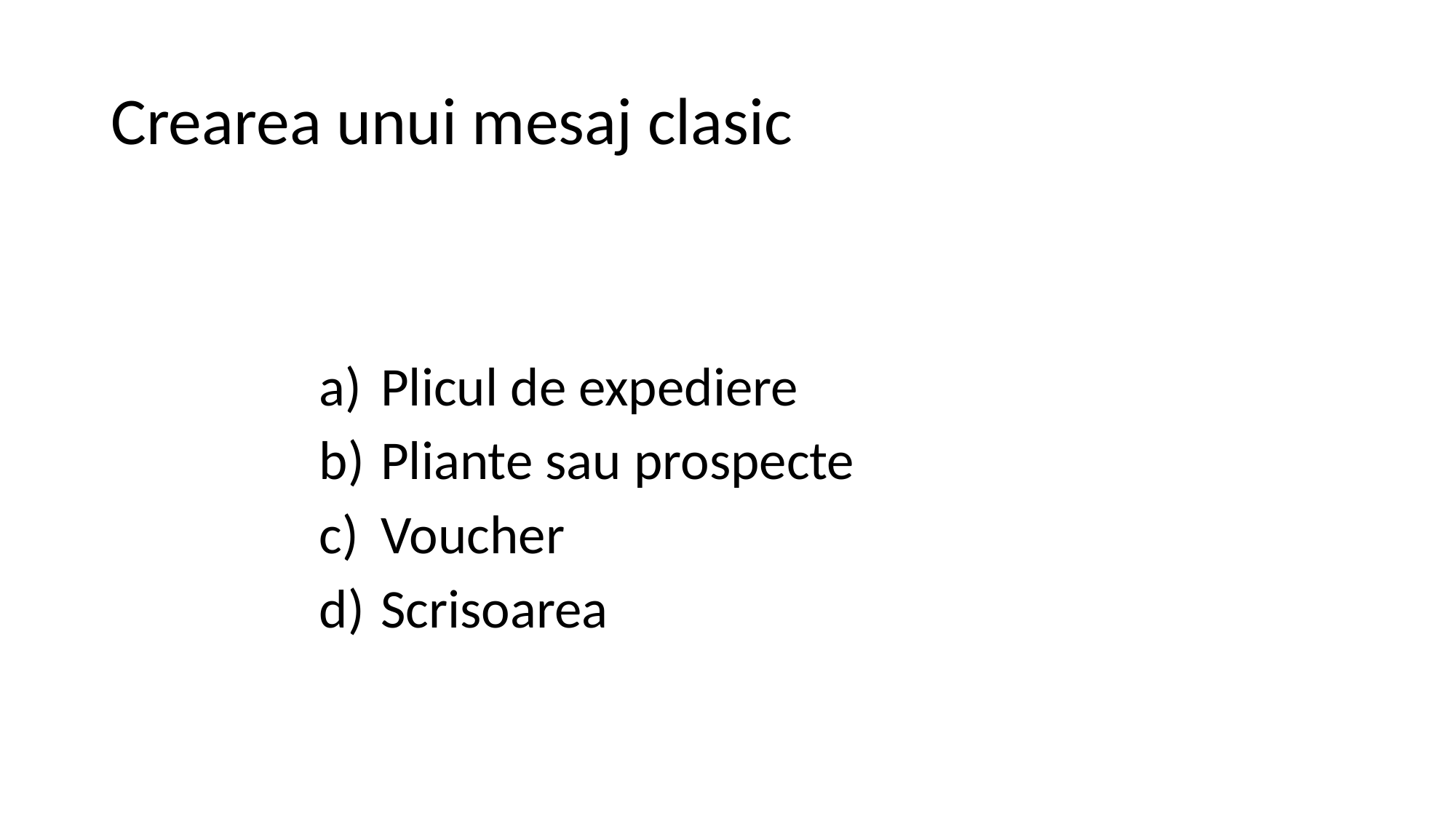

# Crearea unui mesaj clasic

Plicul de expediere
Pliante sau prospecte
Voucher
Scrisoarea